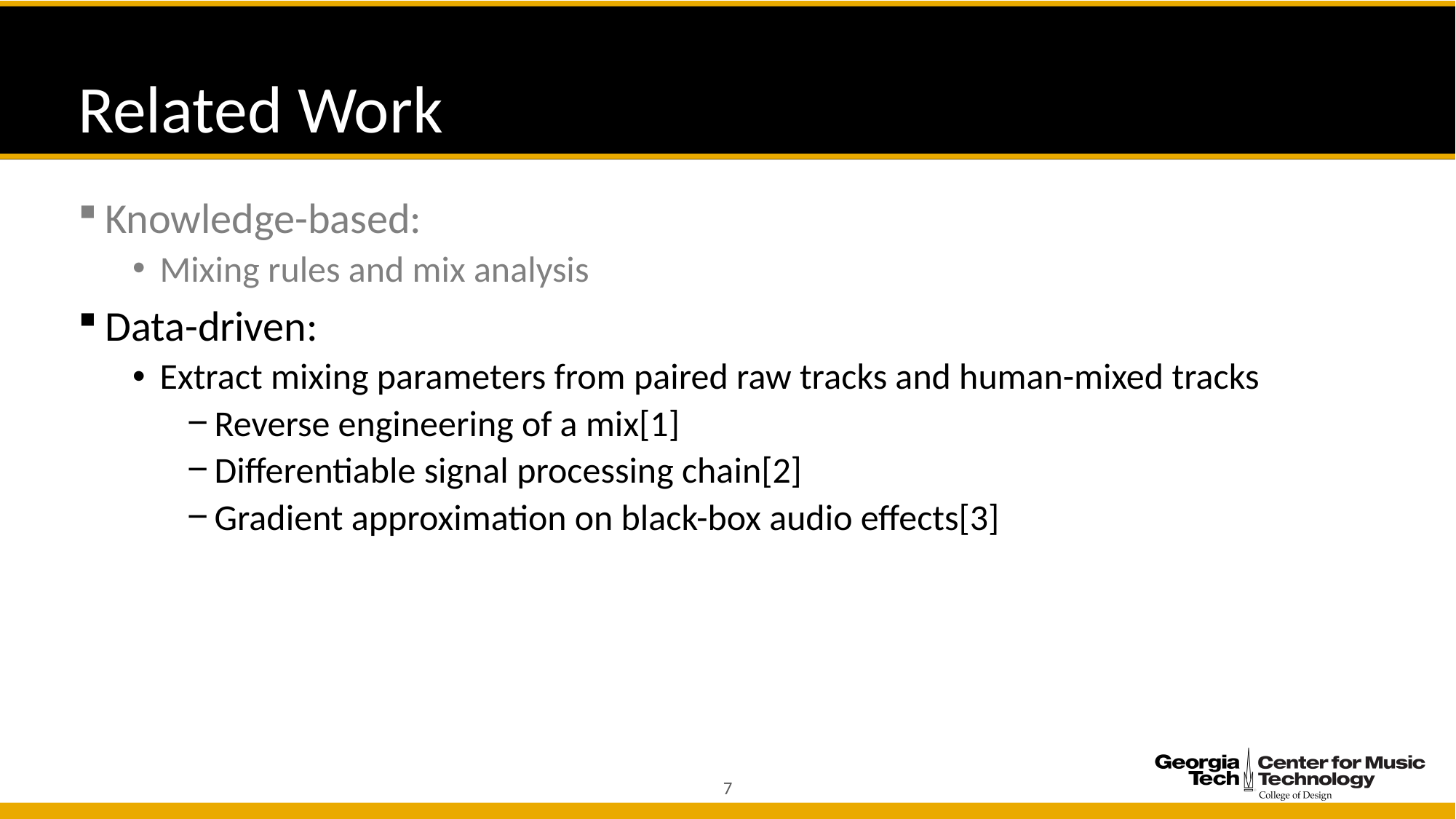

# Related Work
Knowledge-based:
Mixing rules and mix analysis
Data-driven:
Extract mixing parameters from paired raw tracks and human-mixed tracks
Reverse engineering of a mix[1]
Differentiable signal processing chain[2]
Gradient approximation on black-box audio effects[3]